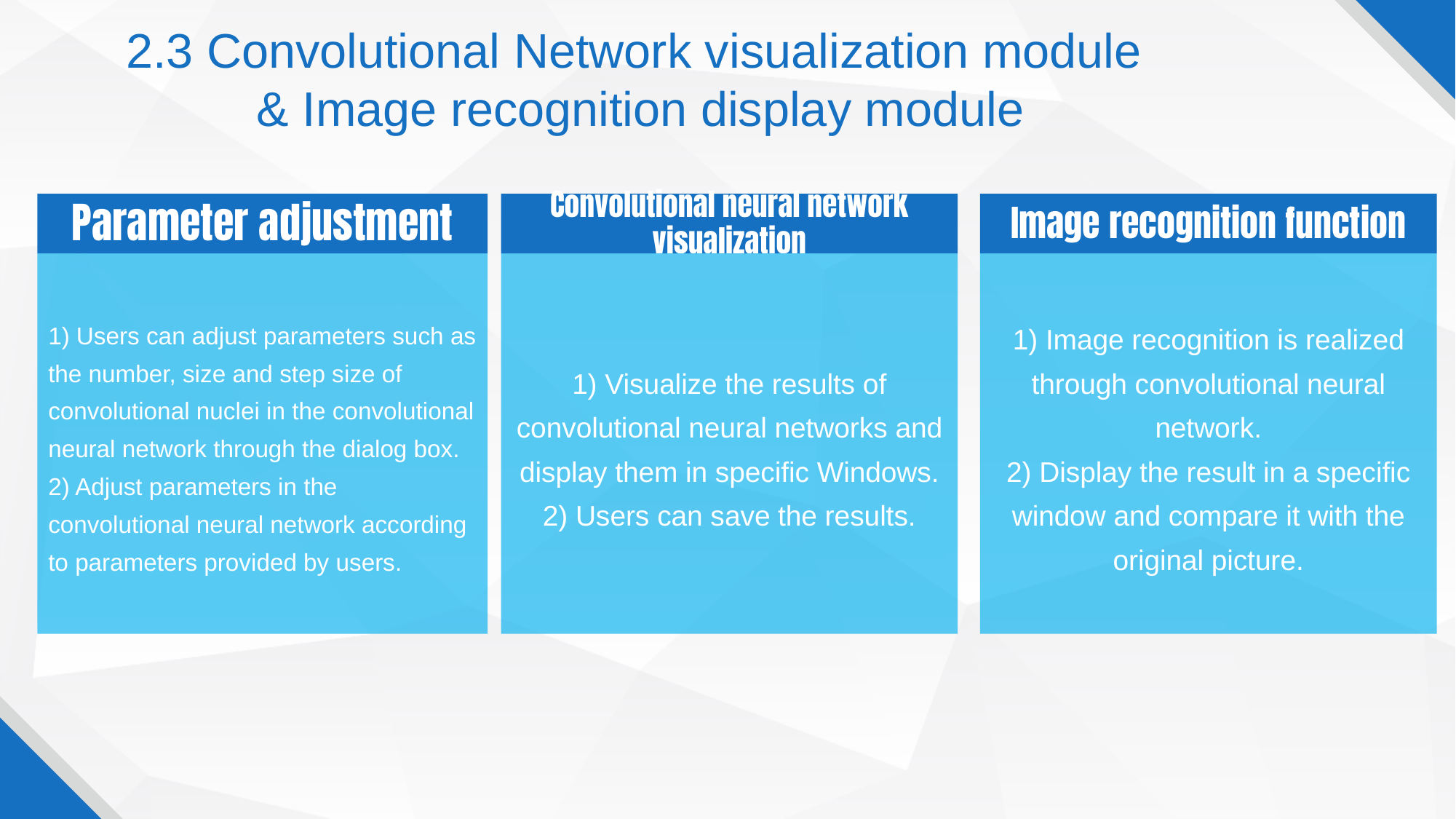

2.3 Convolutional Network visualization module
& Image recognition display module
Parameter adjustment
Convolutional neural network visualization
Image recognition function
1) Users can adjust parameters such as the number, size and step size of convolutional nuclei in the convolutional neural network through the dialog box.
2) Adjust parameters in the convolutional neural network according to parameters provided by users.
1) Visualize the results of convolutional neural networks and display them in specific Windows.
2) Users can save the results.
1) Image recognition is realized through convolutional neural network.
2) Display the result in a specific window and compare it with the original picture.